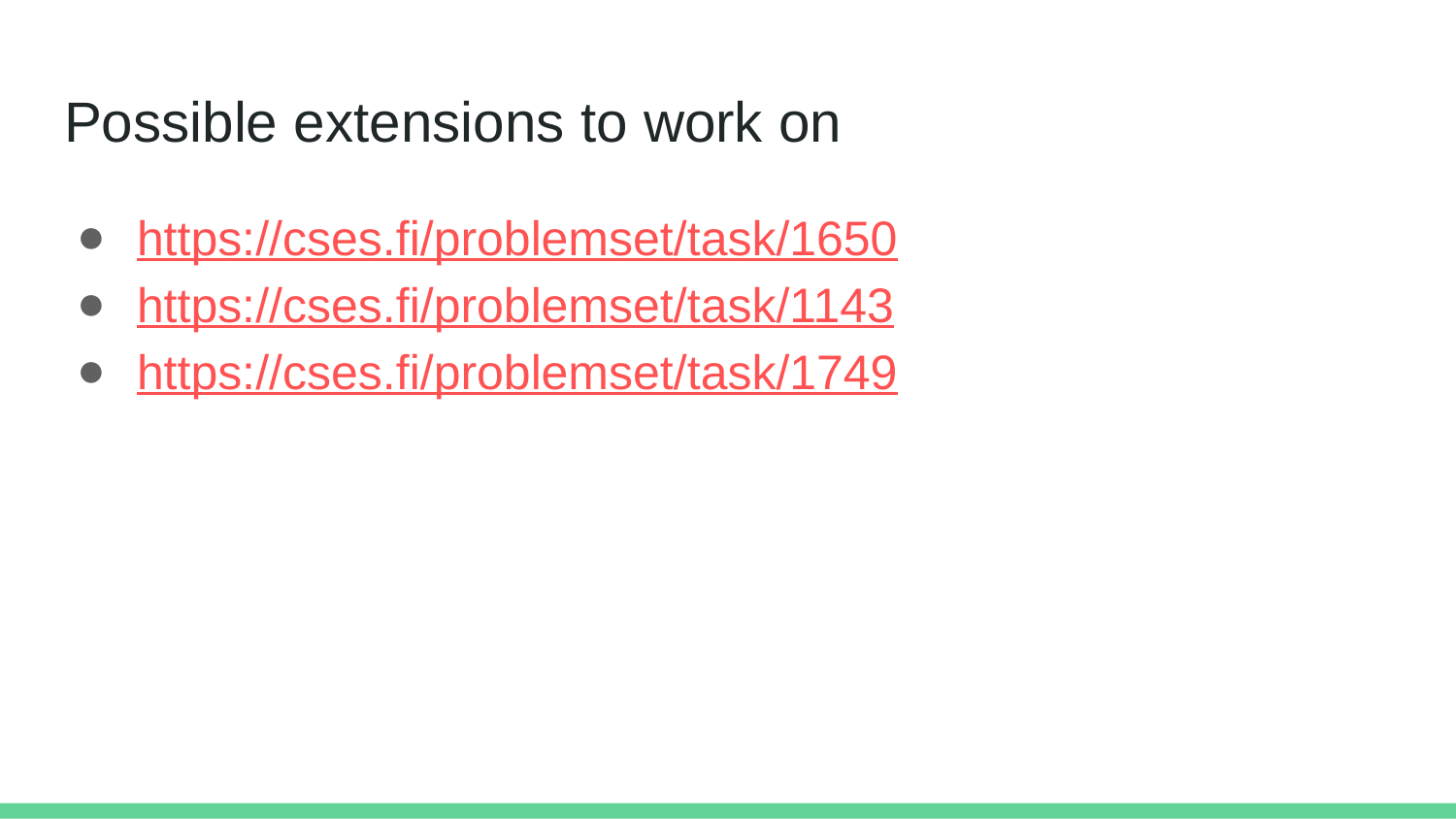

# Possible extensions to work on
https://cses.fi/problemset/task/1650
https://cses.fi/problemset/task/1143
https://cses.fi/problemset/task/1749